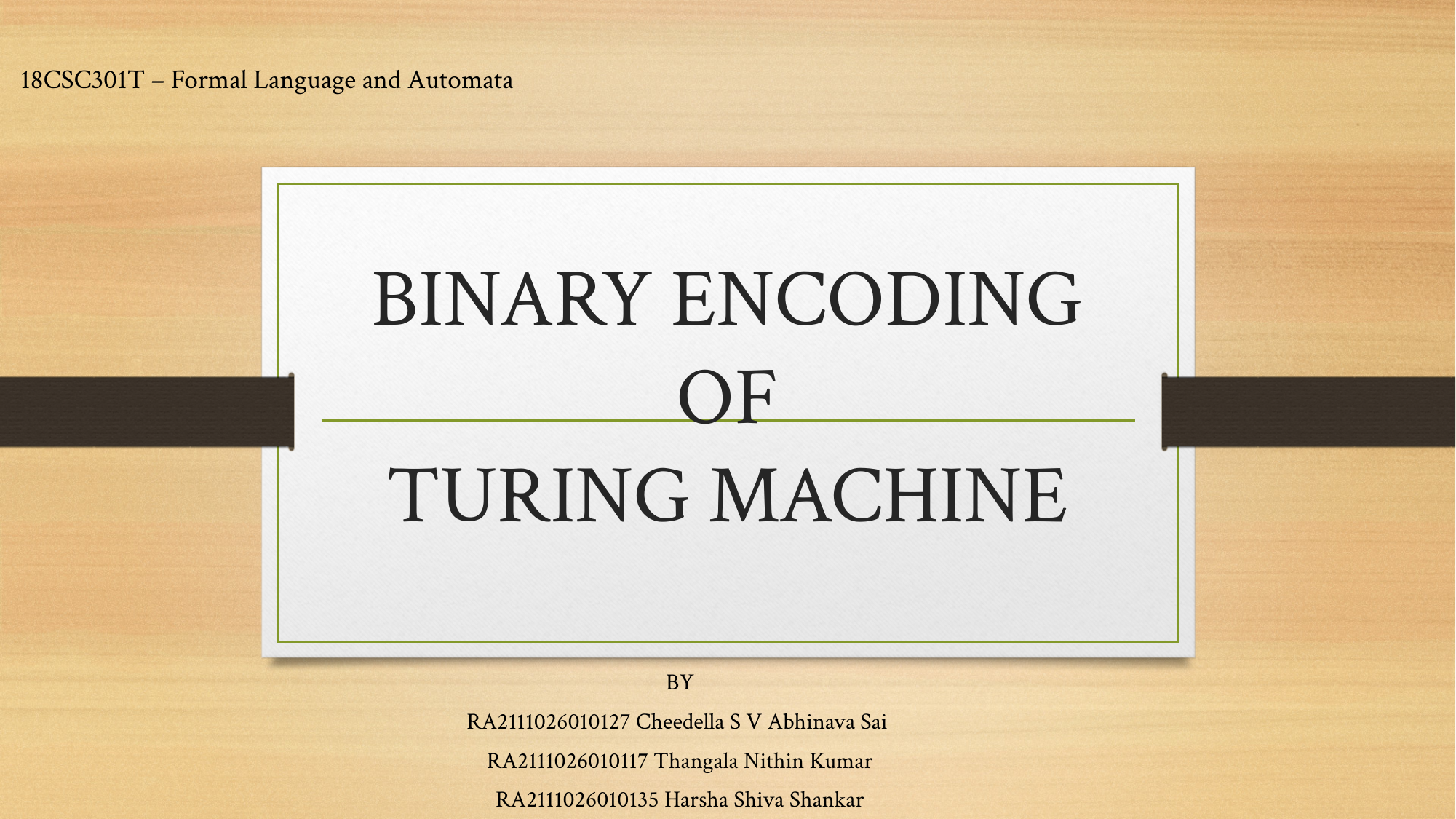

18CSC301T – Formal Language and Automata
# BINARY ENCODING OF TURING MACHINE
BY
RA2111026010127 Cheedella S V Abhinava Sai
RA2111026010117 Thangala Nithin Kumar
RA2111026010135 Harsha Shiva Shankar